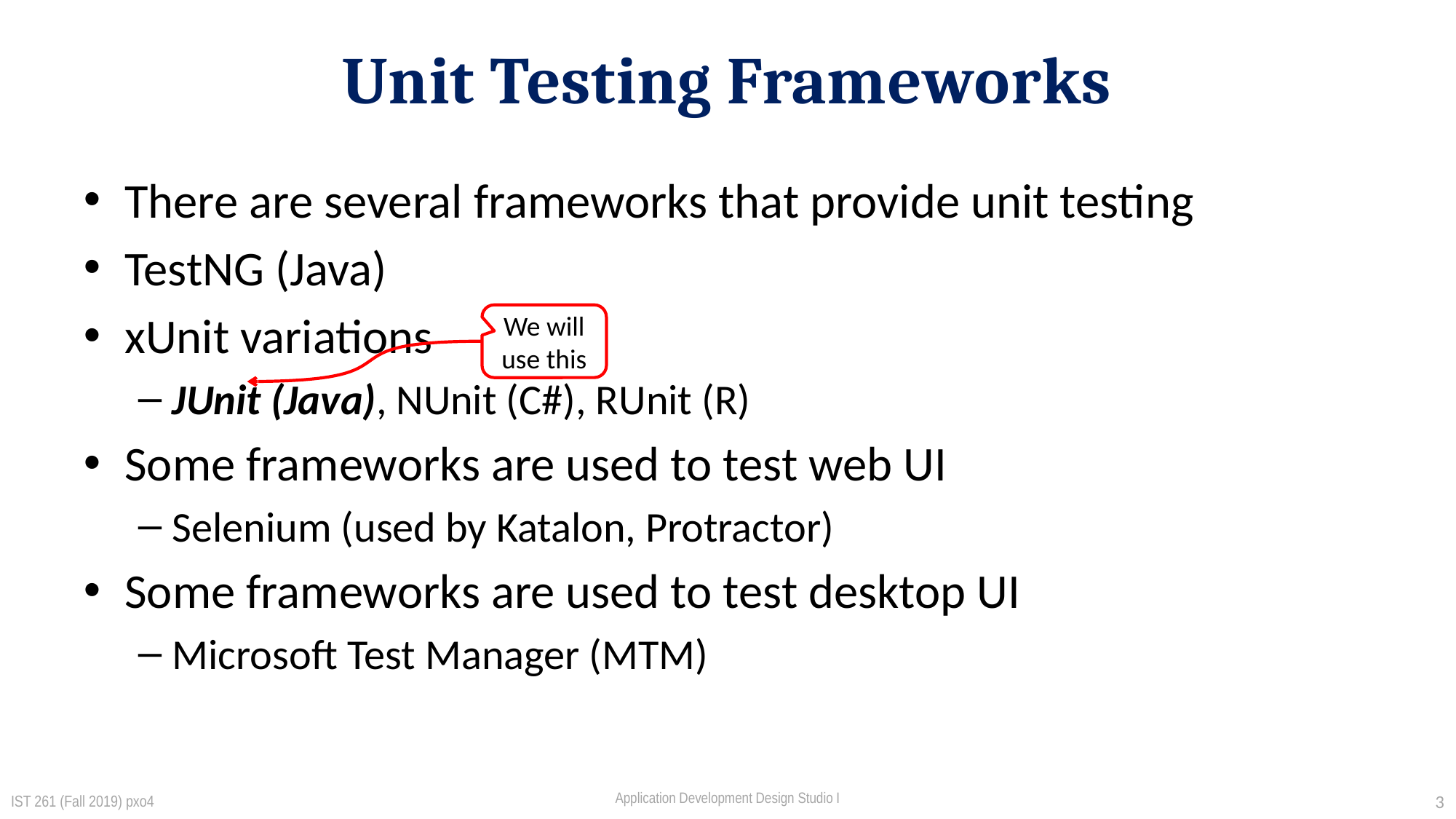

# Unit Testing Frameworks
There are several frameworks that provide unit testing
TestNG (Java)
xUnit variations
JUnit (Java), NUnit (C#), RUnit (R)
Some frameworks are used to test web UI
Selenium (used by Katalon, Protractor)
Some frameworks are used to test desktop UI
Microsoft Test Manager (MTM)
We will use this

IST 261 (Fall 2019) pxo4
3
Application Development Design Studio I